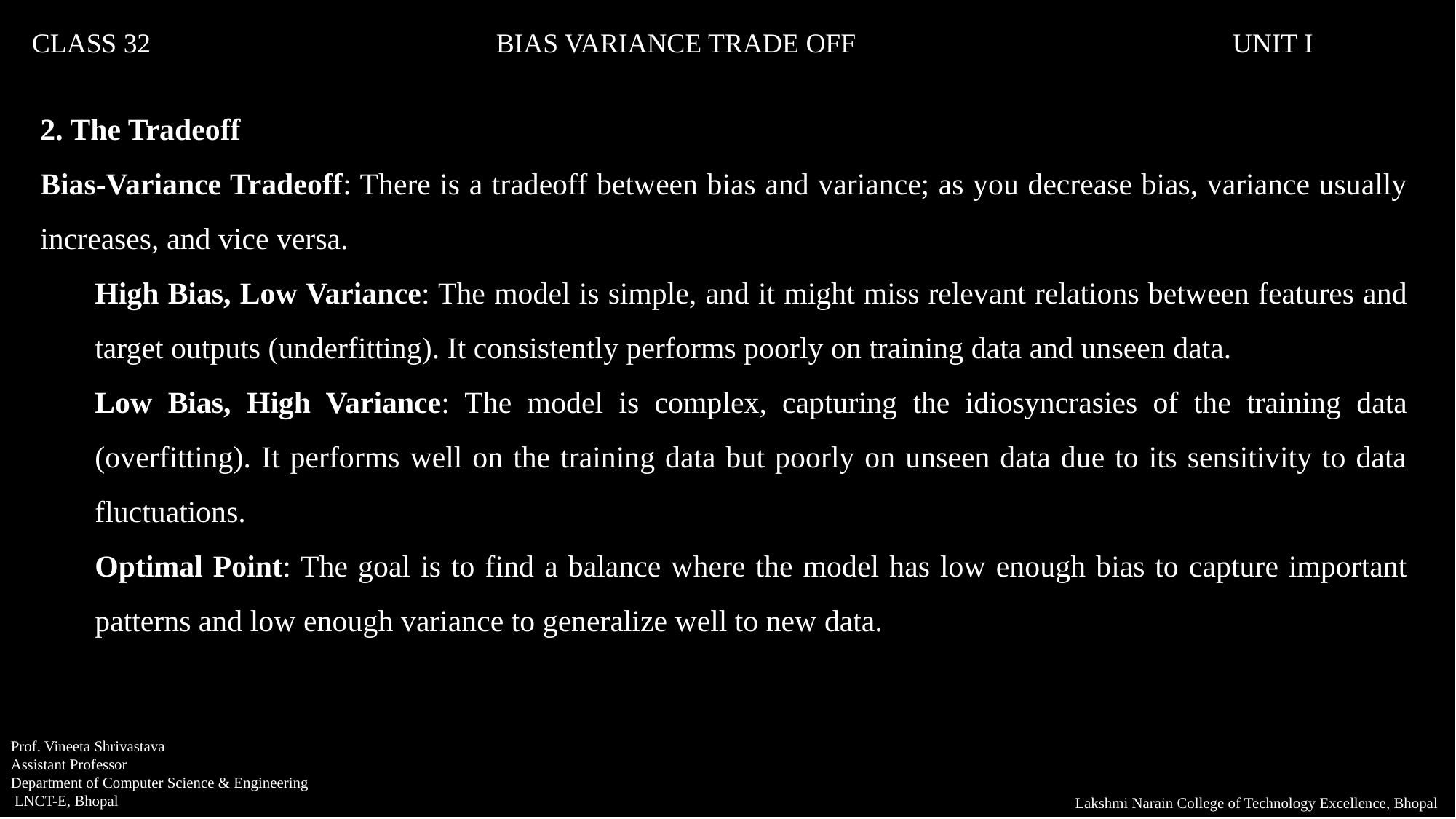

CLASS 32			    BIAS VARIANCE TRADE OFF				UNIT I
2. The Tradeoff
Bias-Variance Tradeoff: There is a tradeoff between bias and variance; as you decrease bias, variance usually increases, and vice versa.
High Bias, Low Variance: The model is simple, and it might miss relevant relations between features and target outputs (underfitting). It consistently performs poorly on training data and unseen data.
Low Bias, High Variance: The model is complex, capturing the idiosyncrasies of the training data (overfitting). It performs well on the training data but poorly on unseen data due to its sensitivity to data fluctuations.
Optimal Point: The goal is to find a balance where the model has low enough bias to capture important patterns and low enough variance to generalize well to new data.
Prof. Vineeta Shrivastava
Assistant Professor
Department of Computer Science & Engineering
 LNCT-E, Bhopal
Lakshmi Narain College of Technology Excellence, Bhopal